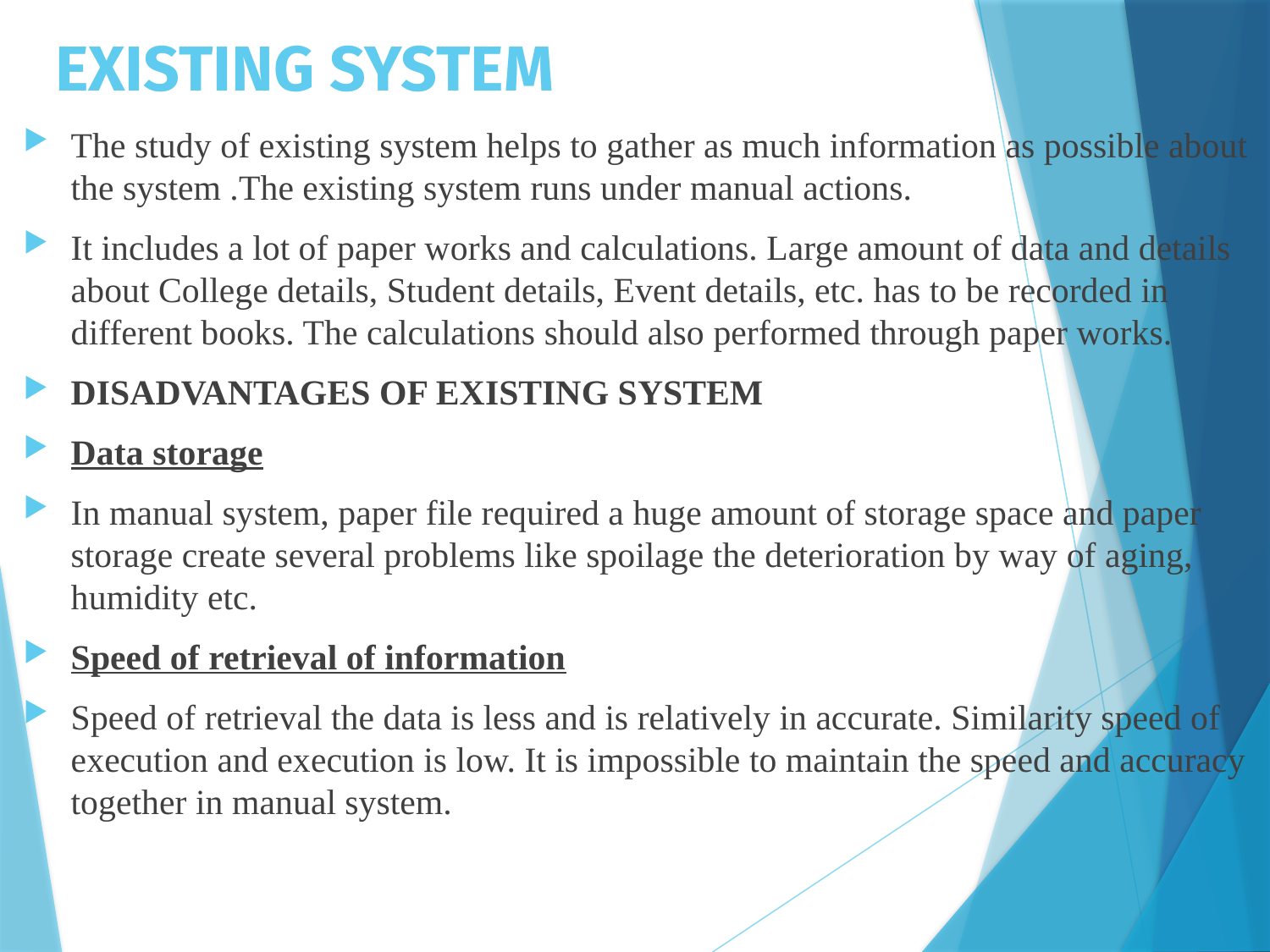

# EXISTING SYSTEM
The study of existing system helps to gather as much information as possible about the system .The existing system runs under manual actions.
It includes a lot of paper works and calculations. Large amount of data and details about College details, Student details, Event details, etc. has to be recorded in different books. The calculations should also performed through paper works.
DISADVANTAGES OF EXISTING SYSTEM
Data storage
In manual system, paper file required a huge amount of storage space and paper storage create several problems like spoilage the deterioration by way of aging, humidity etc.
Speed of retrieval of information
Speed of retrieval the data is less and is relatively in accurate. Similarity speed of execution and execution is low. It is impossible to maintain the speed and accuracy together in manual system.